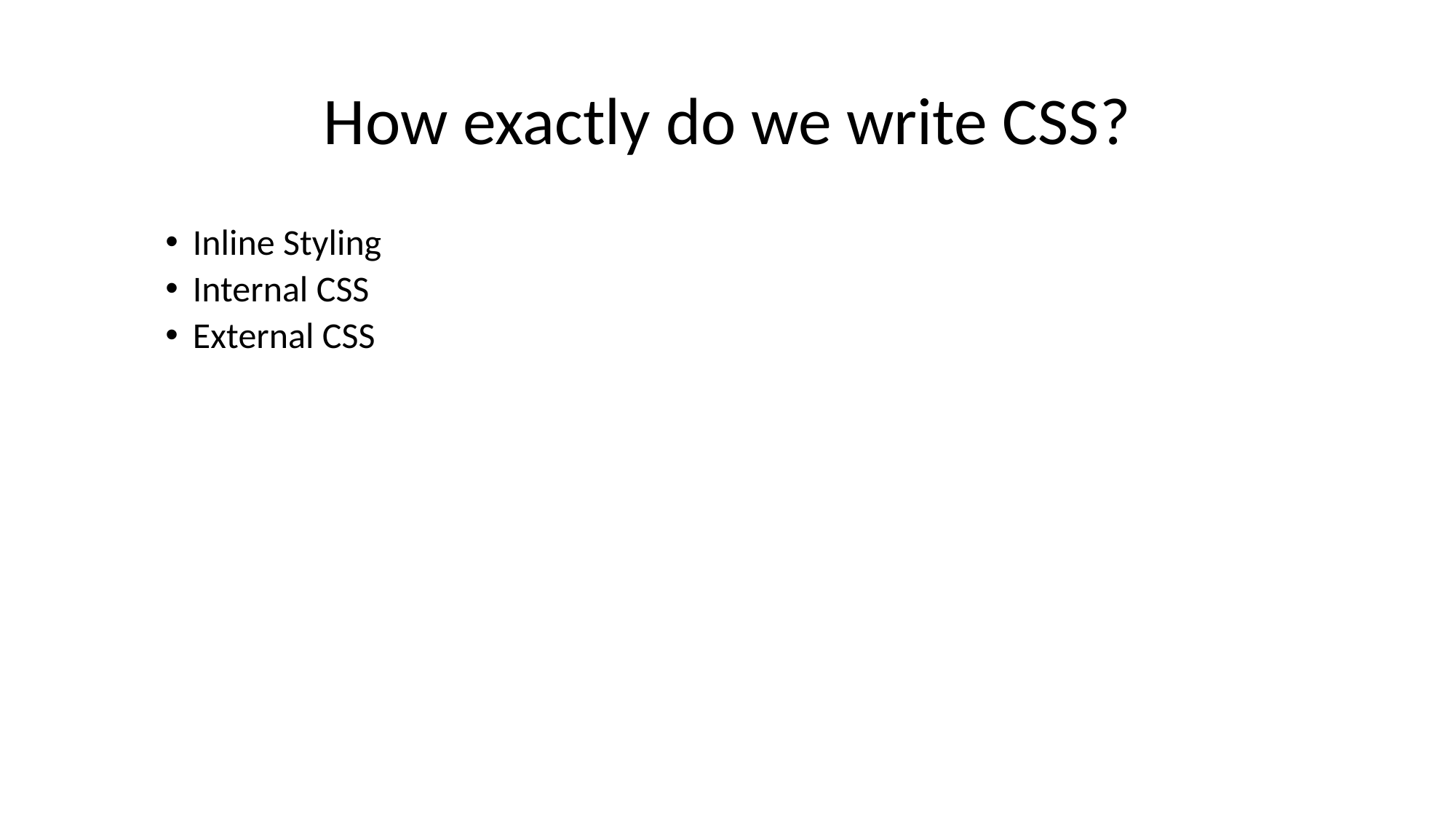

# How exactly do we write CSS?
Inline Styling
Internal CSS
External CSS